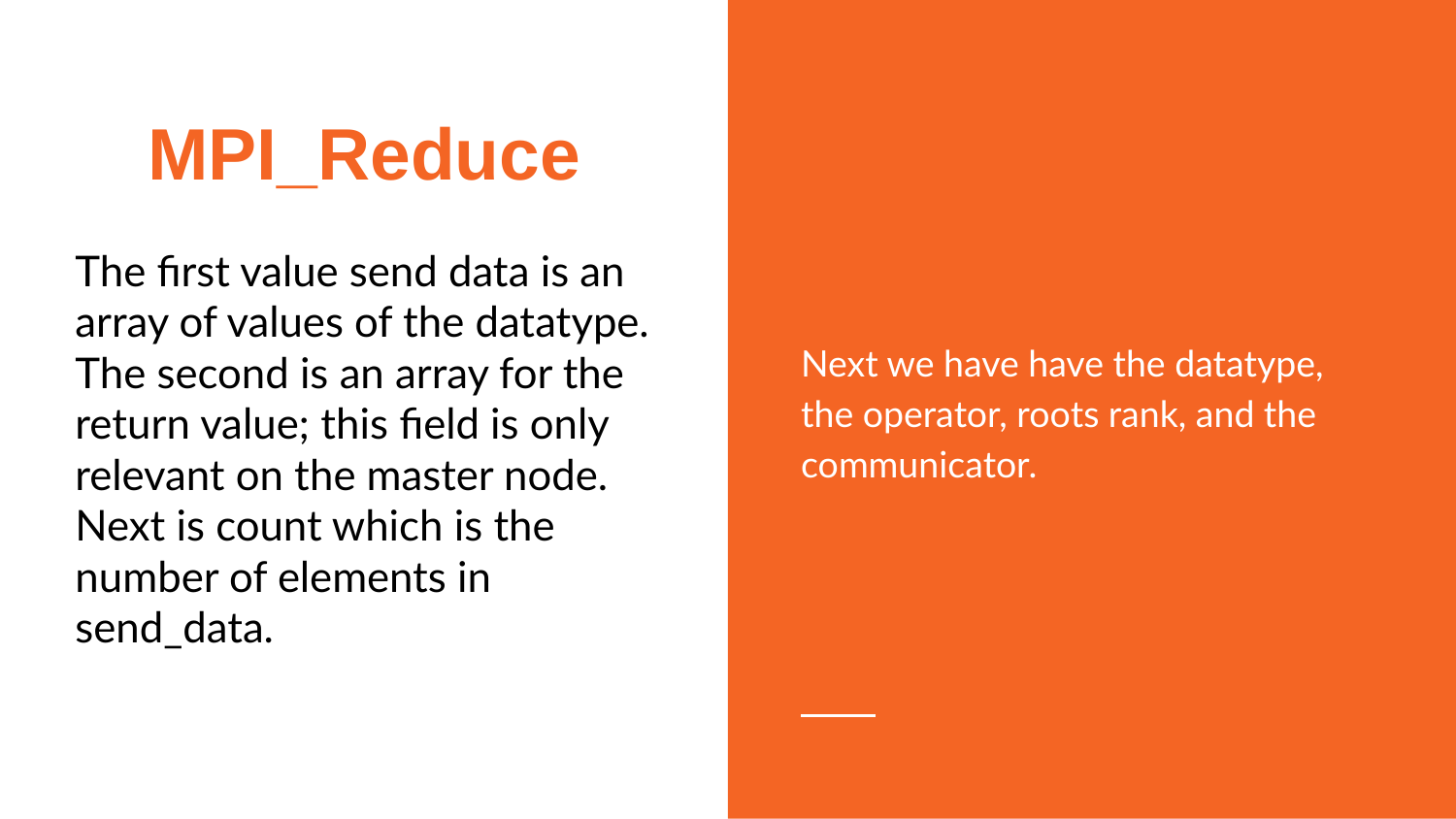

# MPI_Reduce
Next we have have the datatype, the operator, roots rank, and the communicator.
The first value send data is an array of values of the datatype.
The second is an array for the return value; this field is only relevant on the master node.
Next is count which is the number of elements in send_data.